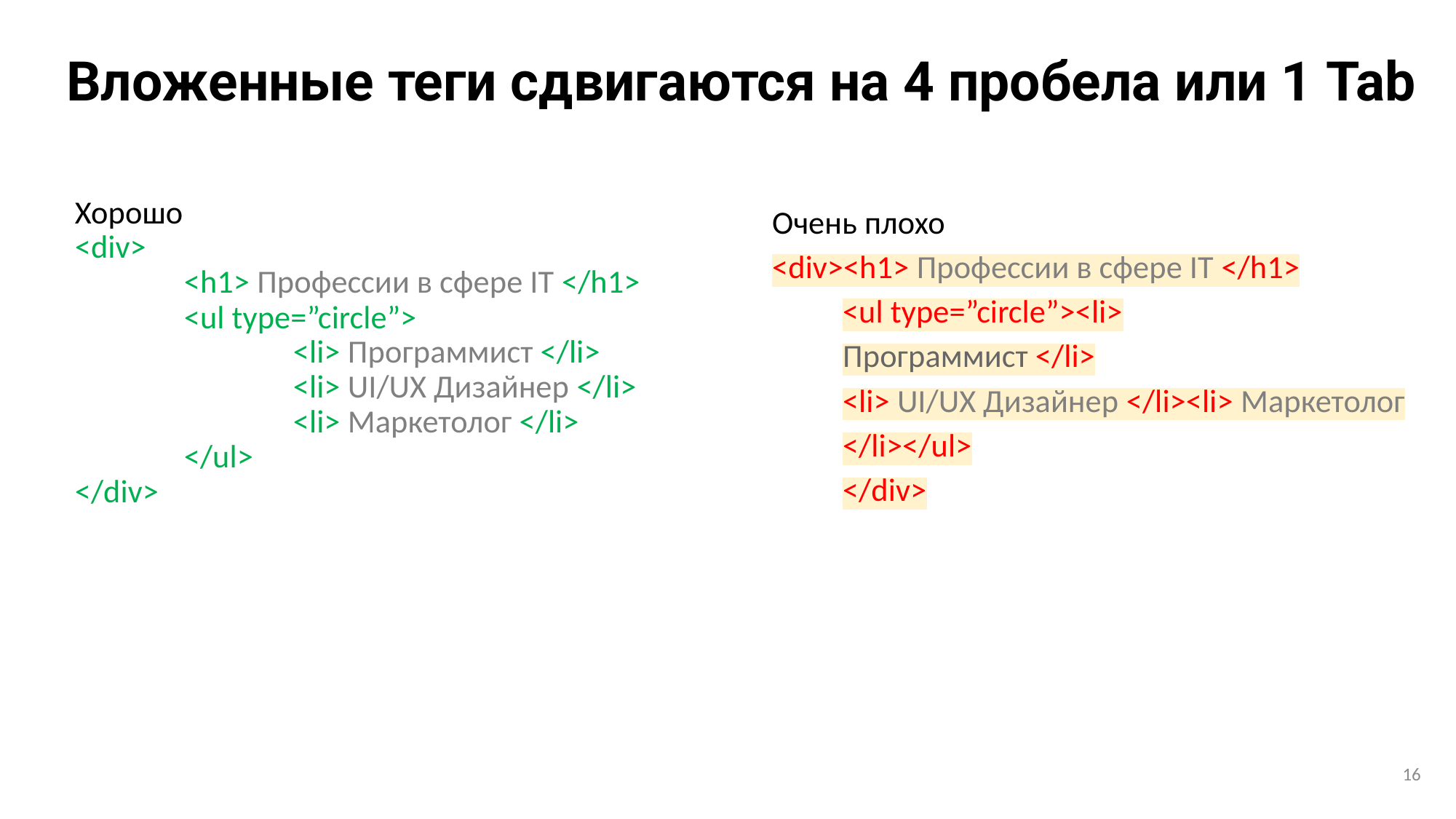

# Вложенные теги сдвигаются на 4 пробела или 1 Tab
Хорошо
<div>
        	<h1> Профессии в сфере IT </h1>
        	<ul type=”circle”>
                    	<li> Программист </li>
                    	<li> UI/UX Дизайнер </li>
                    	<li> Маркетолог </li>
        	</ul>
</div>

Очень плохо
<div><h1> Профессии в сфере IT </h1>
<ul type=”circle”><li>
Программист </li>
<li> UI/UX Дизайнер </li><li> Маркетолог
</li></ul>
</div>
16